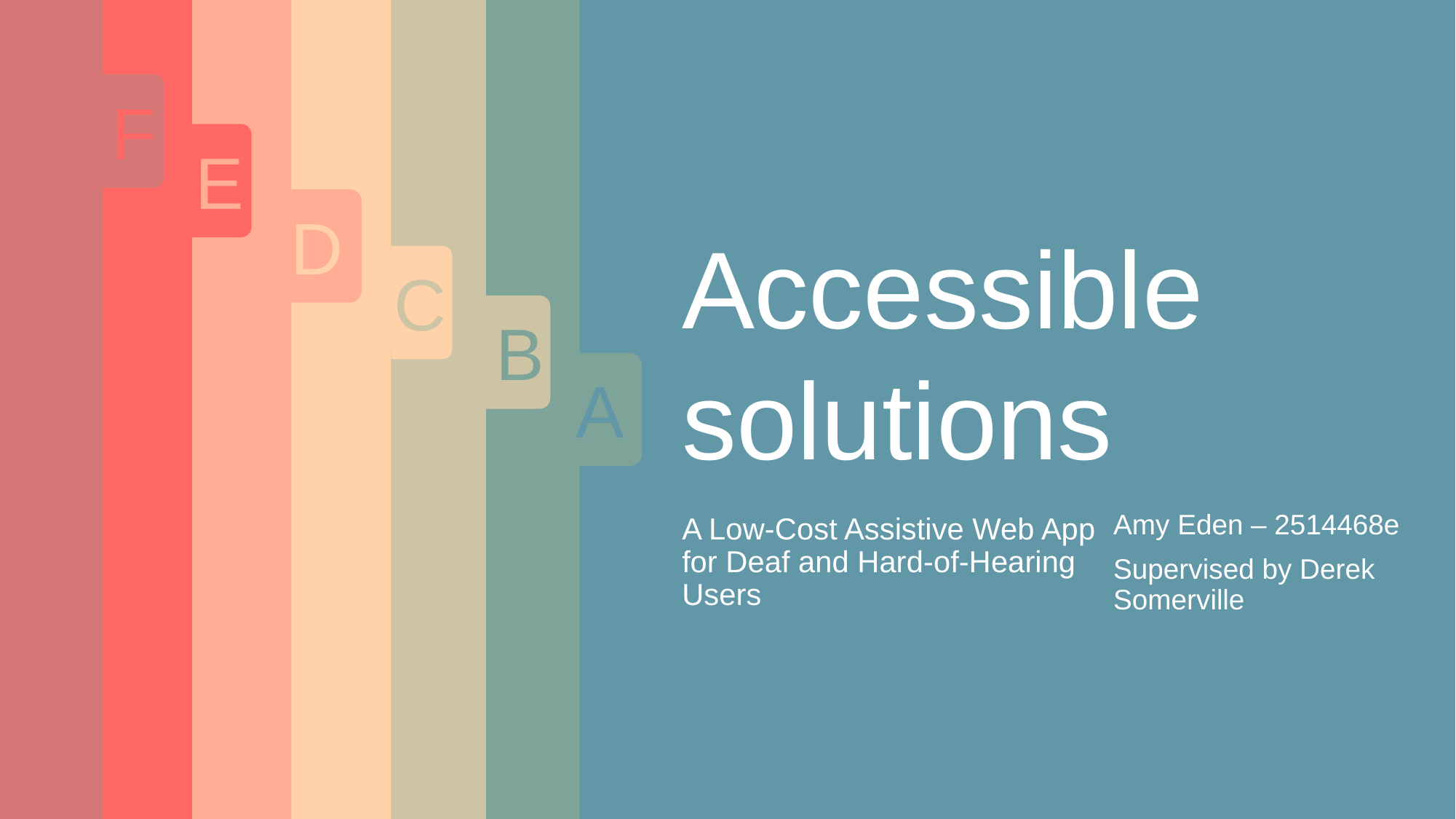

F

E

D

C

A

B
Accessible solutions
A Low-Cost Assistive Web App for Deaf and Hard-of-Hearing Users
Amy Eden – 2514468e
Supervised by Derek Somerville